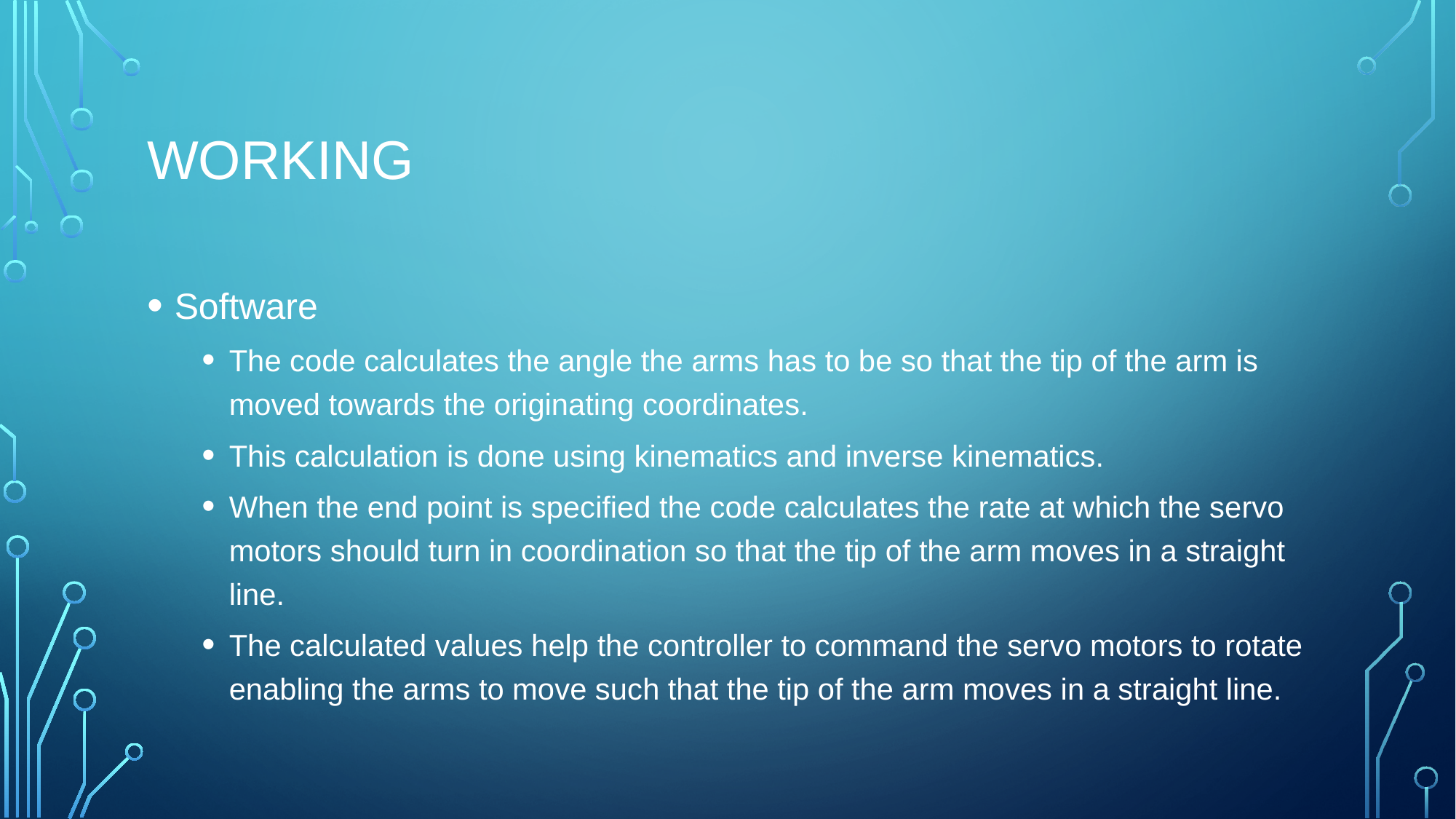

# working
Software
The code calculates the angle the arms has to be so that the tip of the arm is moved towards the originating coordinates.
This calculation is done using kinematics and inverse kinematics.
When the end point is specified the code calculates the rate at which the servo motors should turn in coordination so that the tip of the arm moves in a straight line.
The calculated values help the controller to command the servo motors to rotate enabling the arms to move such that the tip of the arm moves in a straight line.